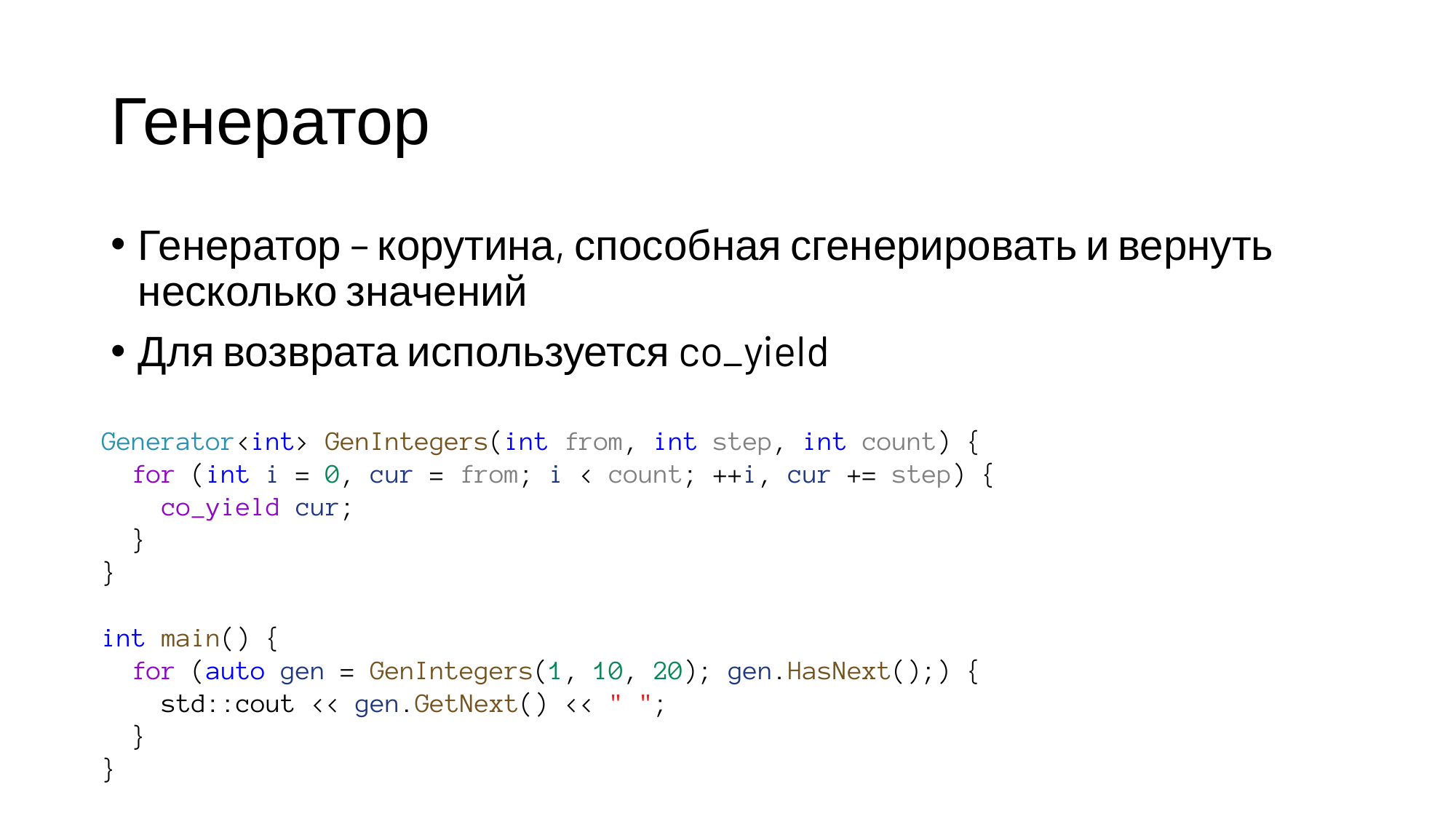

# Генератор
Генератор – корутина, способная сгенерировать и вернуть несколько значений
Для возврата используется co_yield
Generator<int> GenIntegers(int from, int step, int count) {
  for (int i = 0, cur = from; i < count; ++i, cur += step) {
    co_yield cur;
  }
}

int main() {
  for (auto gen = GenIntegers(1, 10, 20); gen.HasNext();) {
    std::cout << gen.GetNext() << " ";
  }
}